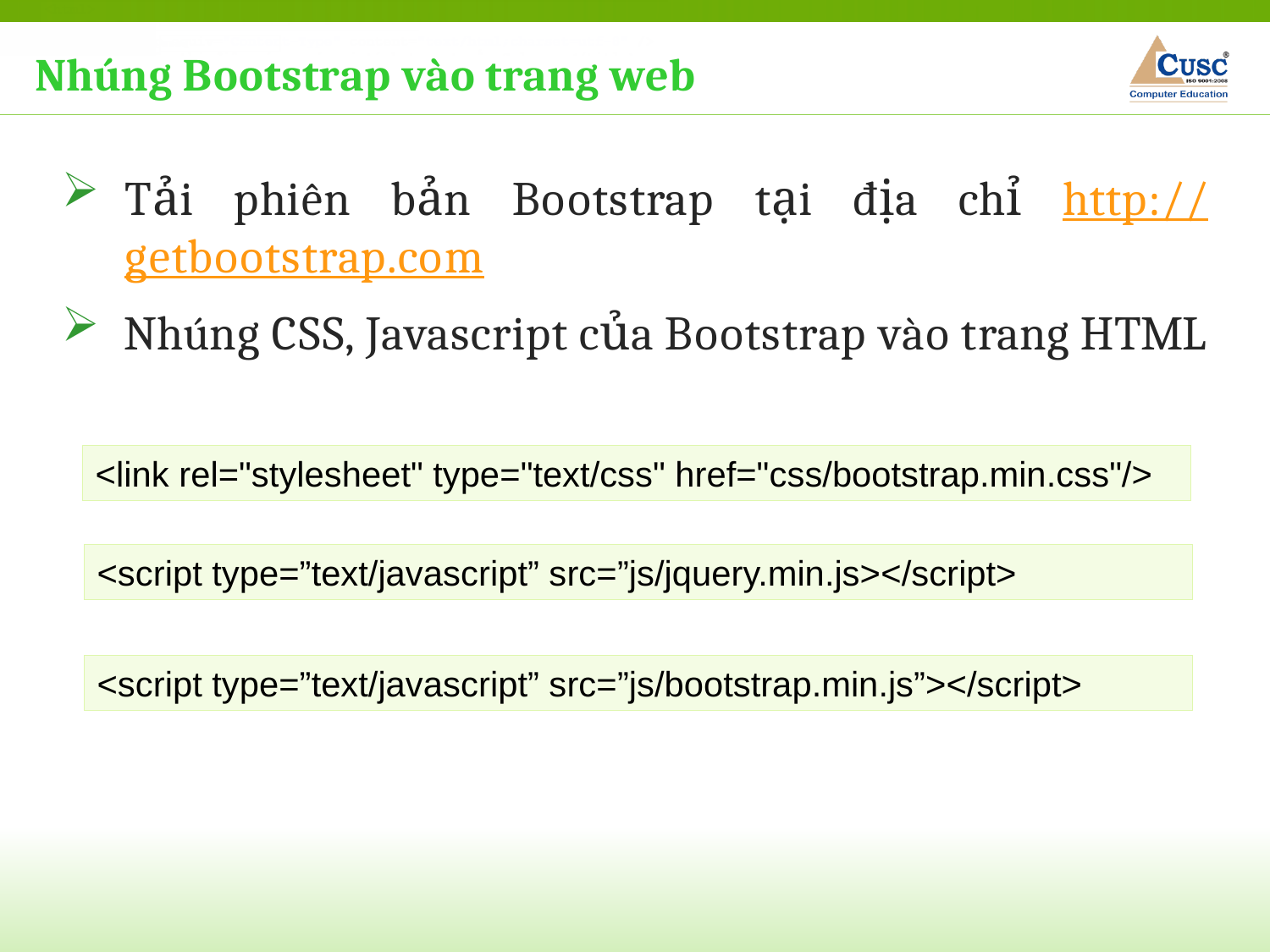

Nhúng Bootstrap vào trang web
Tải phiên bản Bootstrap tại địa chỉ http://getbootstrap.com
Nhúng CSS, Javascript của Bootstrap vào trang HTML
<link rel="stylesheet" type="text/css" href="css/bootstrap.min.css"/>
<script type=”text/javascript” src=”js/jquery.min.js></script>
<script type=”text/javascript” src=”js/bootstrap.min.js”></script>